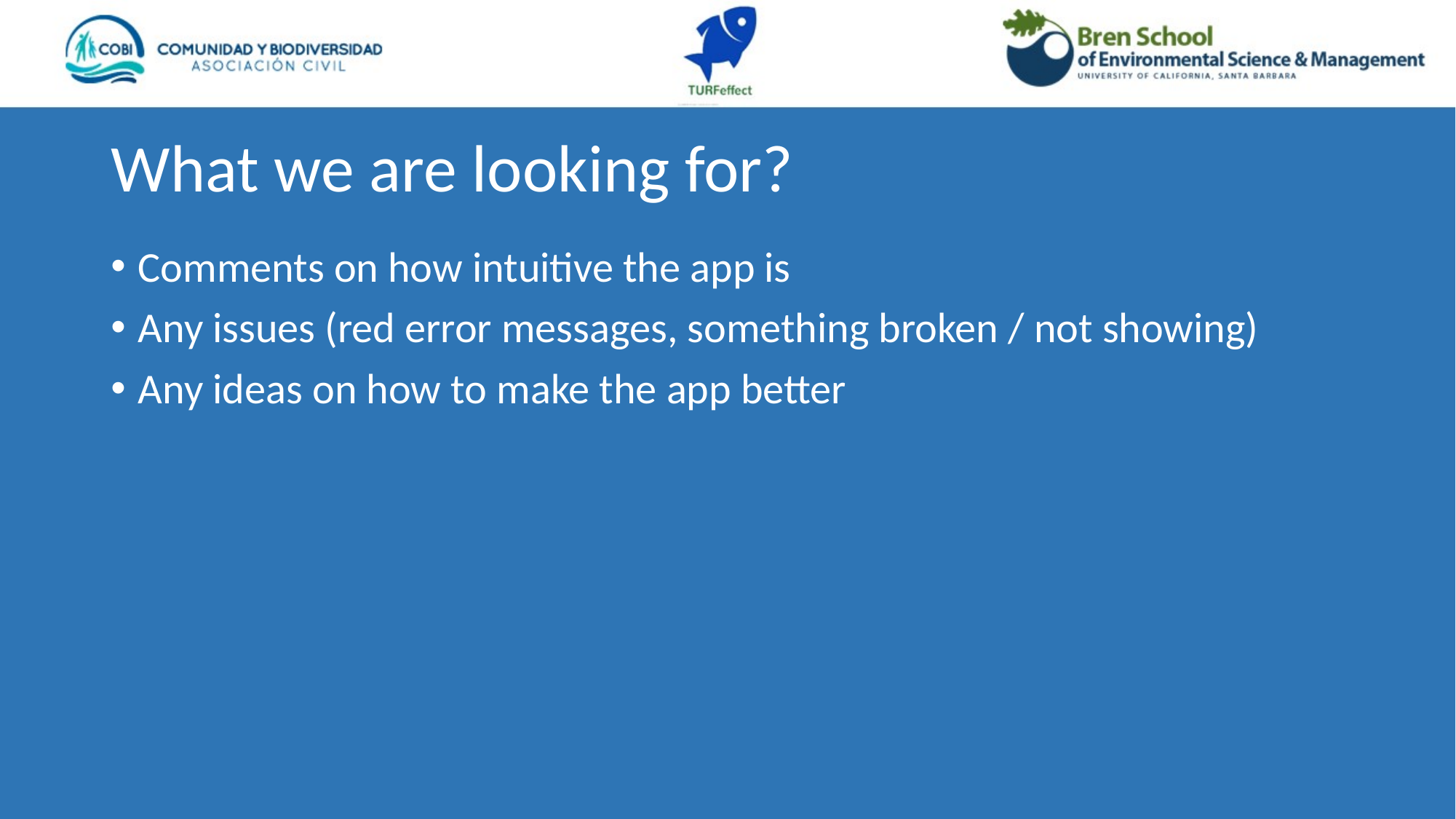

# What we are looking for?
Comments on how intuitive the app is
Any issues (red error messages, something broken / not showing)
Any ideas on how to make the app better